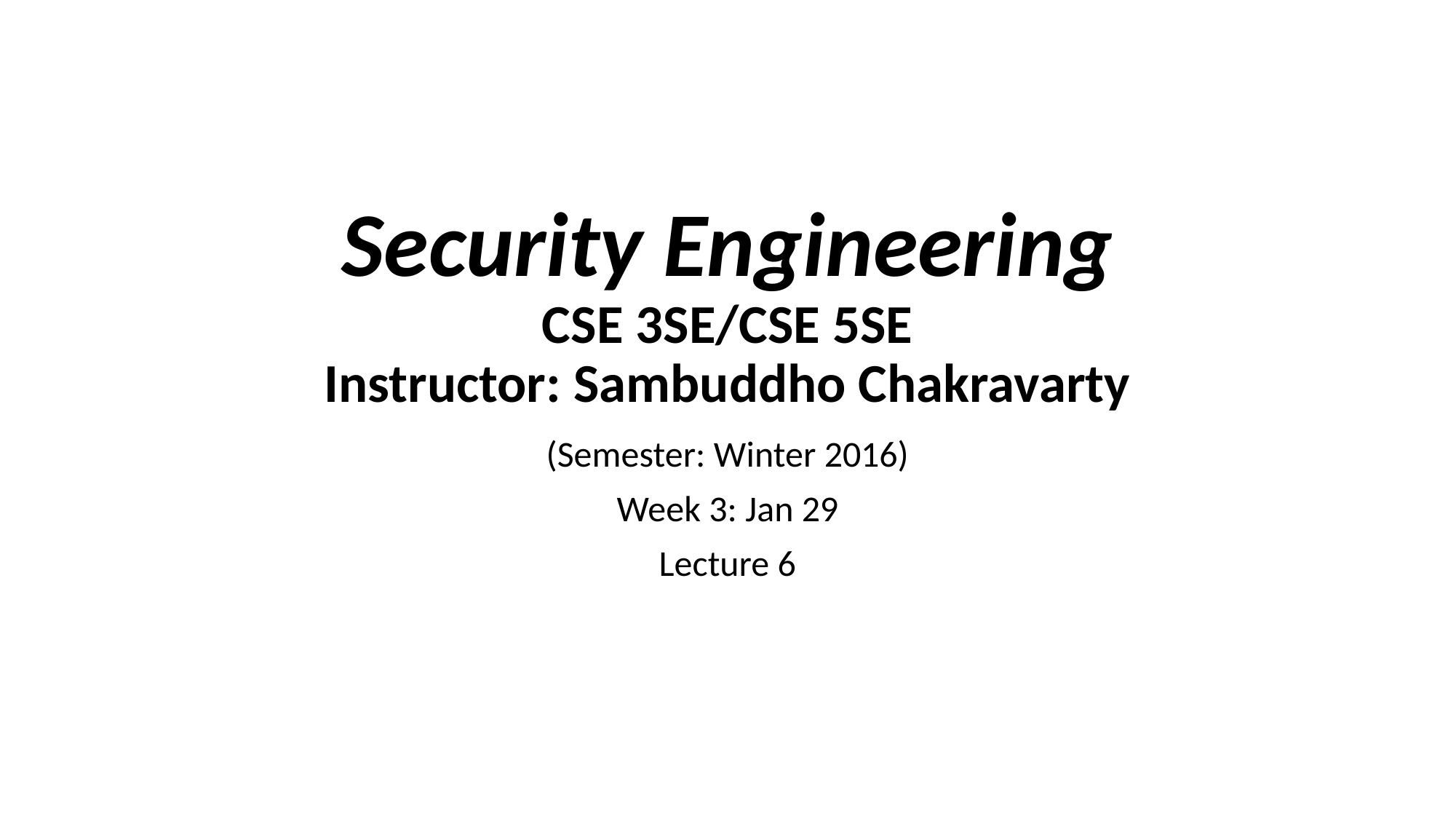

# Security Engineering CSE 3SE/CSE 5SE Instructor: Sambuddho Chakravarty
(Semester: Winter 2016)
Week 3: Jan 29
Lecture 6